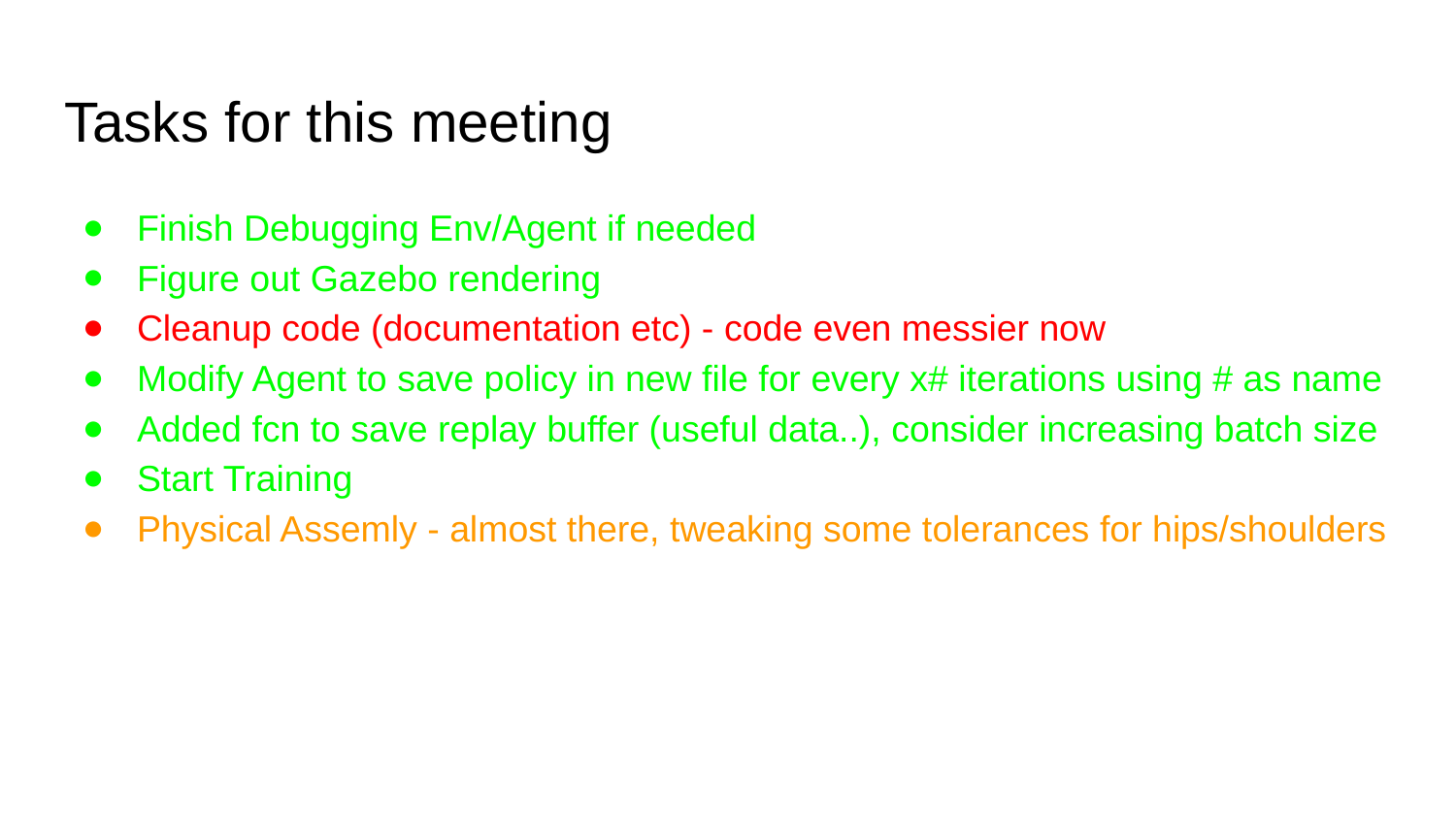

# Tasks for this meeting
Finish Debugging Env/Agent if needed
Figure out Gazebo rendering
Cleanup code (documentation etc) - code even messier now
Modify Agent to save policy in new file for every x# iterations using # as name
Added fcn to save replay buffer (useful data..), consider increasing batch size
Start Training
Physical Assemly - almost there, tweaking some tolerances for hips/shoulders